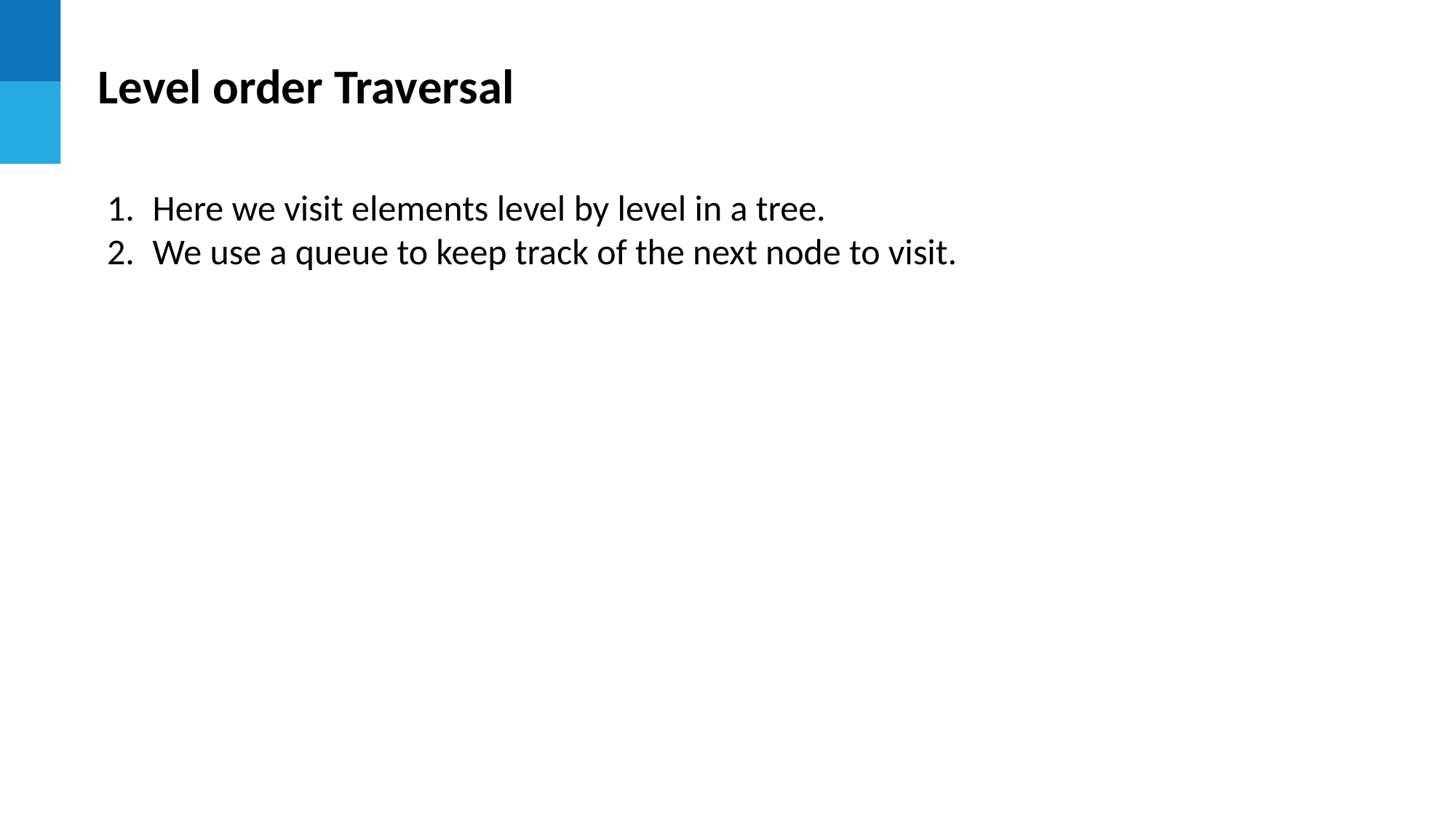

Level order Traversal
Here we visit elements level by level in a tree.
We use a queue to keep track of the next node to visit.